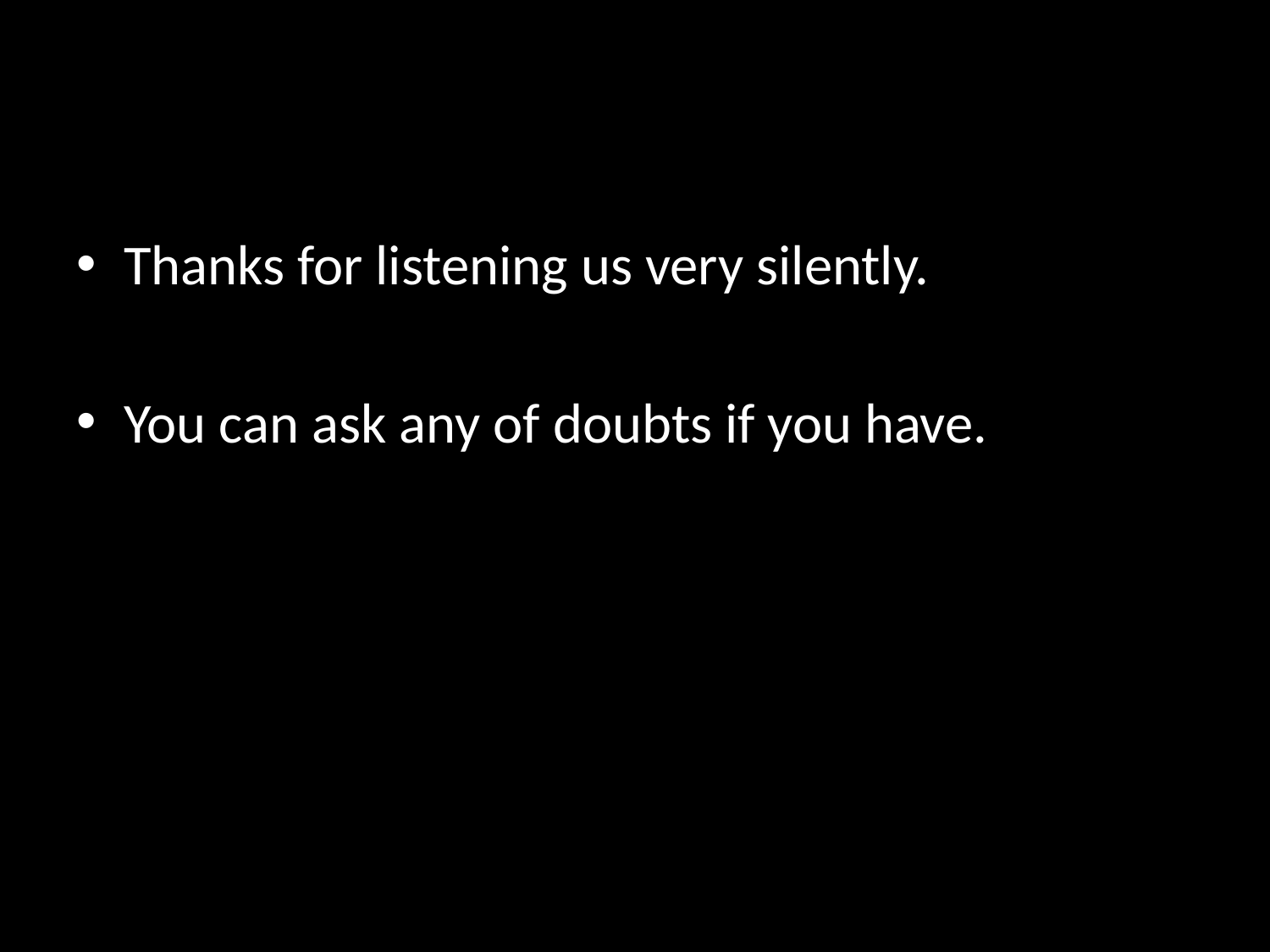

#
Thanks for listening us very silently.

You can ask any of doubts if you have.